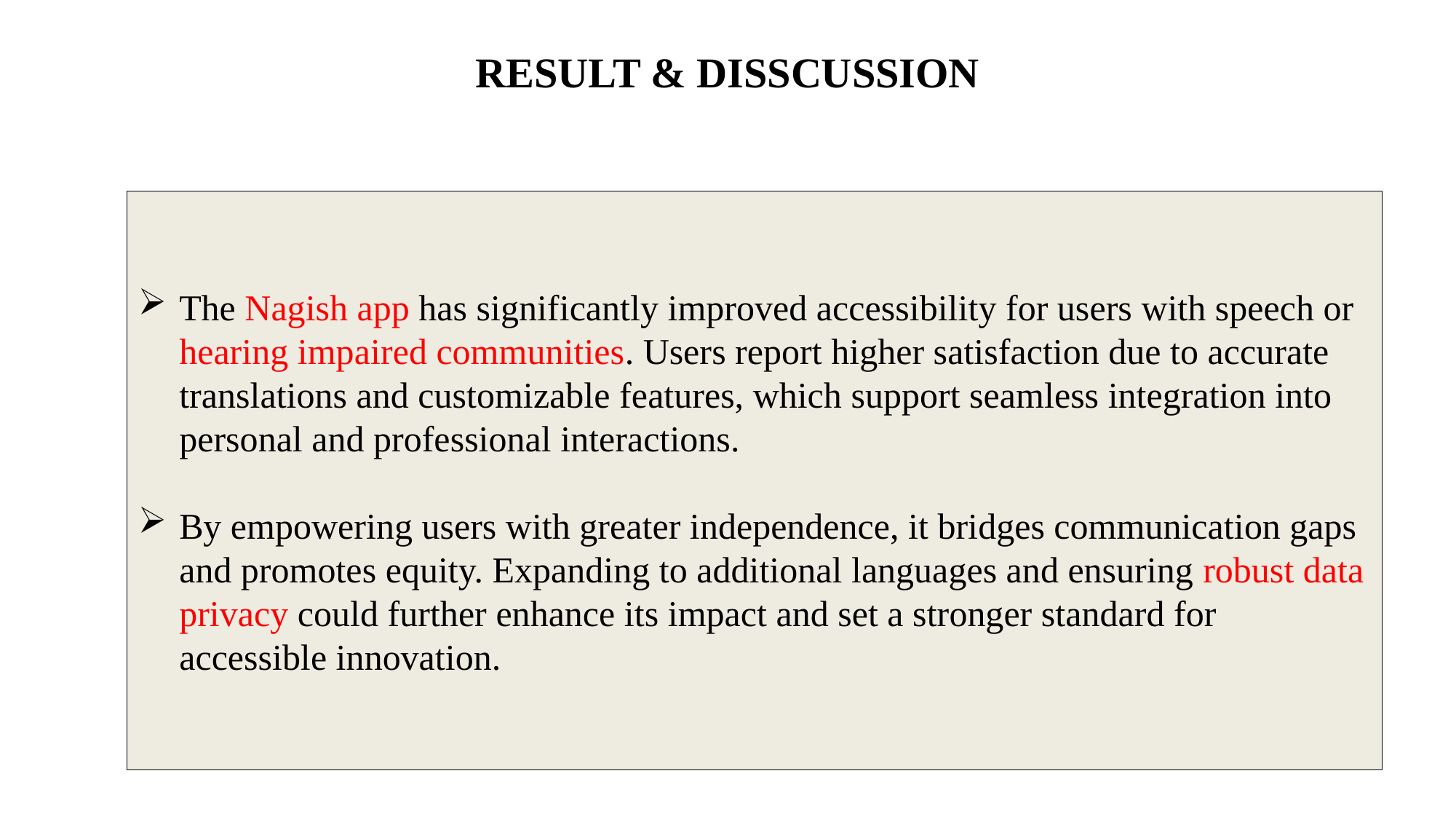

# RESULT & DISSCUSSION

The Nagish app has significantly improved accessibility for users with speech or hearing impaired communities. Users report higher satisfaction due to accurate translations and customizable features, which support seamless integration into personal and professional interactions.

By empowering users with greater independence, it bridges communication gaps and promotes equity. Expanding to additional languages and ensuring robust data privacy could further enhance its impact and set a stronger standard for accessible innovation.